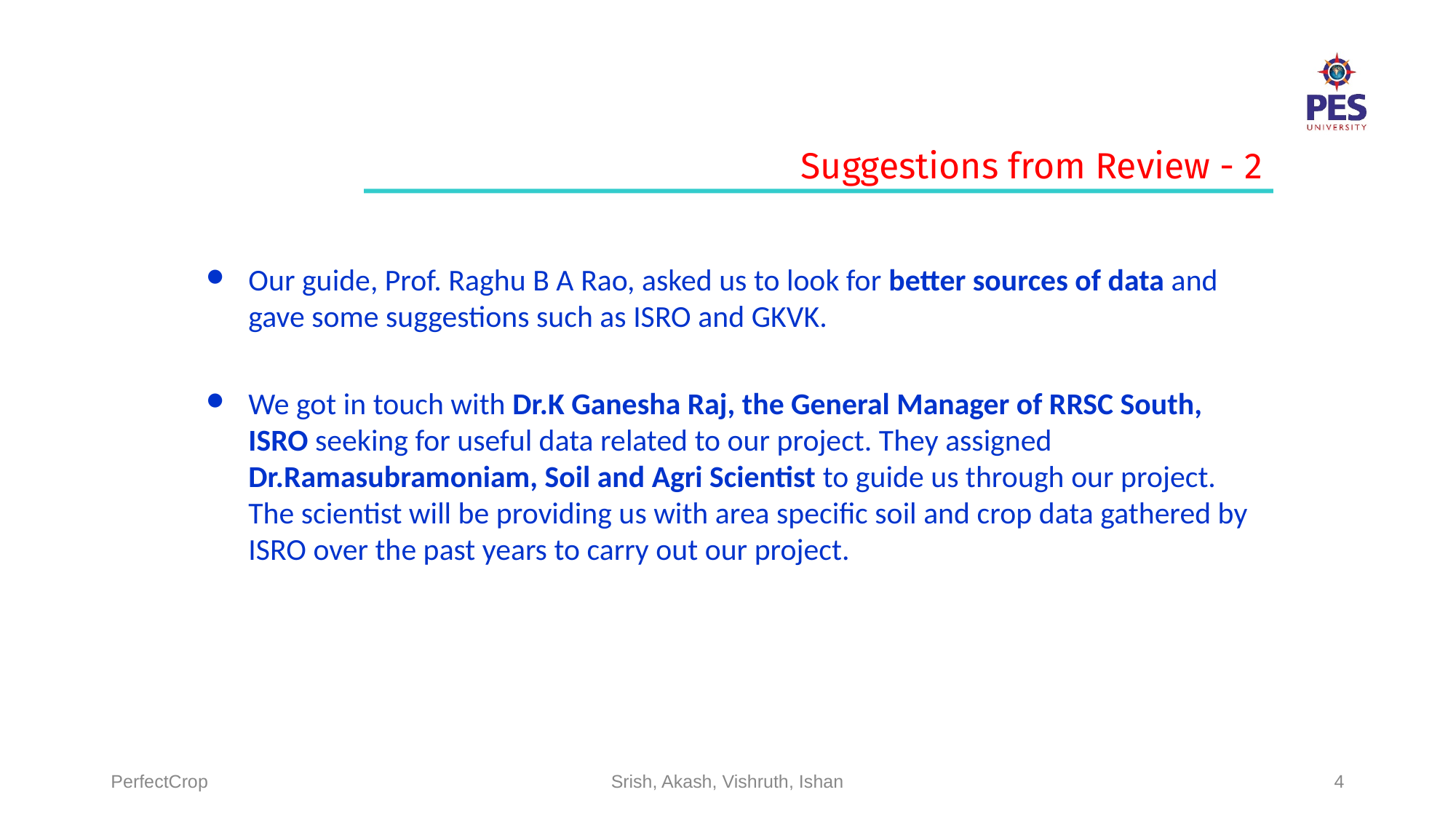

Suggestions from Review - 2

Our guide, Prof. Raghu B A Rao, asked us to look for better sources of data and gave some suggestions such as ISRO and GKVK.

We got in touch with Dr.K Ganesha Raj, the General Manager of RRSC South, ISRO seeking for useful data related to our project. They assigned Dr.Ramasubramoniam, Soil and Agri Scientist to guide us through our project. The scientist will be providing us with area specific soil and crop data gathered by ISRO over the past years to carry out our project.
PerfectCrop
Srish, Akash, Vishruth, Ishan
4